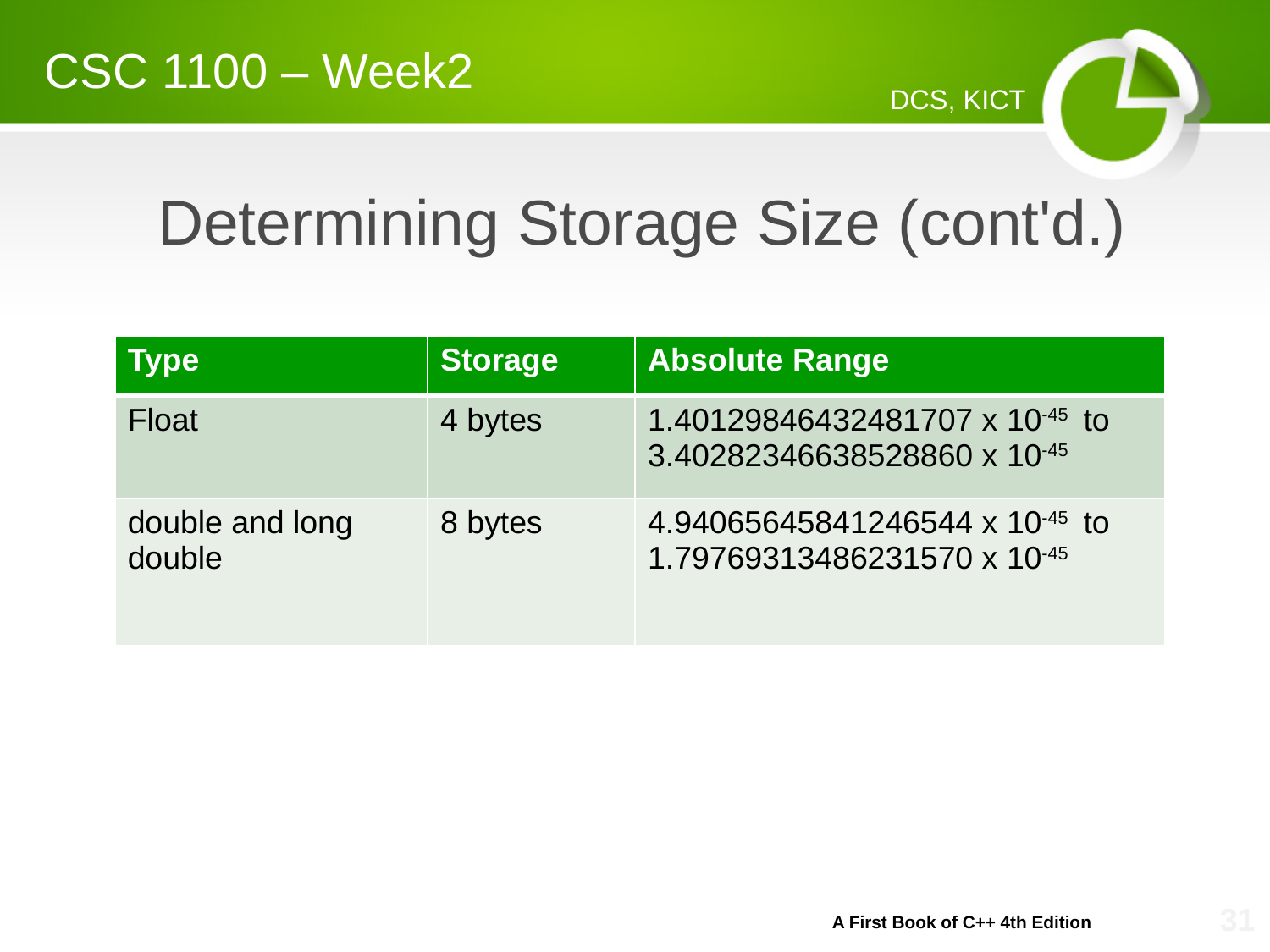

CSC 1100 – Week2
DCS, KICT
31
# Determining Storage Size (cont'd.)
| Type | Storage | Absolute Range |
| --- | --- | --- |
| Float | 4 bytes | 1.40129846432481707 x 10-45 to 3.40282346638528860 x 10-45 |
| double and long double | 8 bytes | 4.94065645841246544 x 10-45 to 1.79769313486231570 x 10-45 |
31
A First Book of C++ 4th Edition